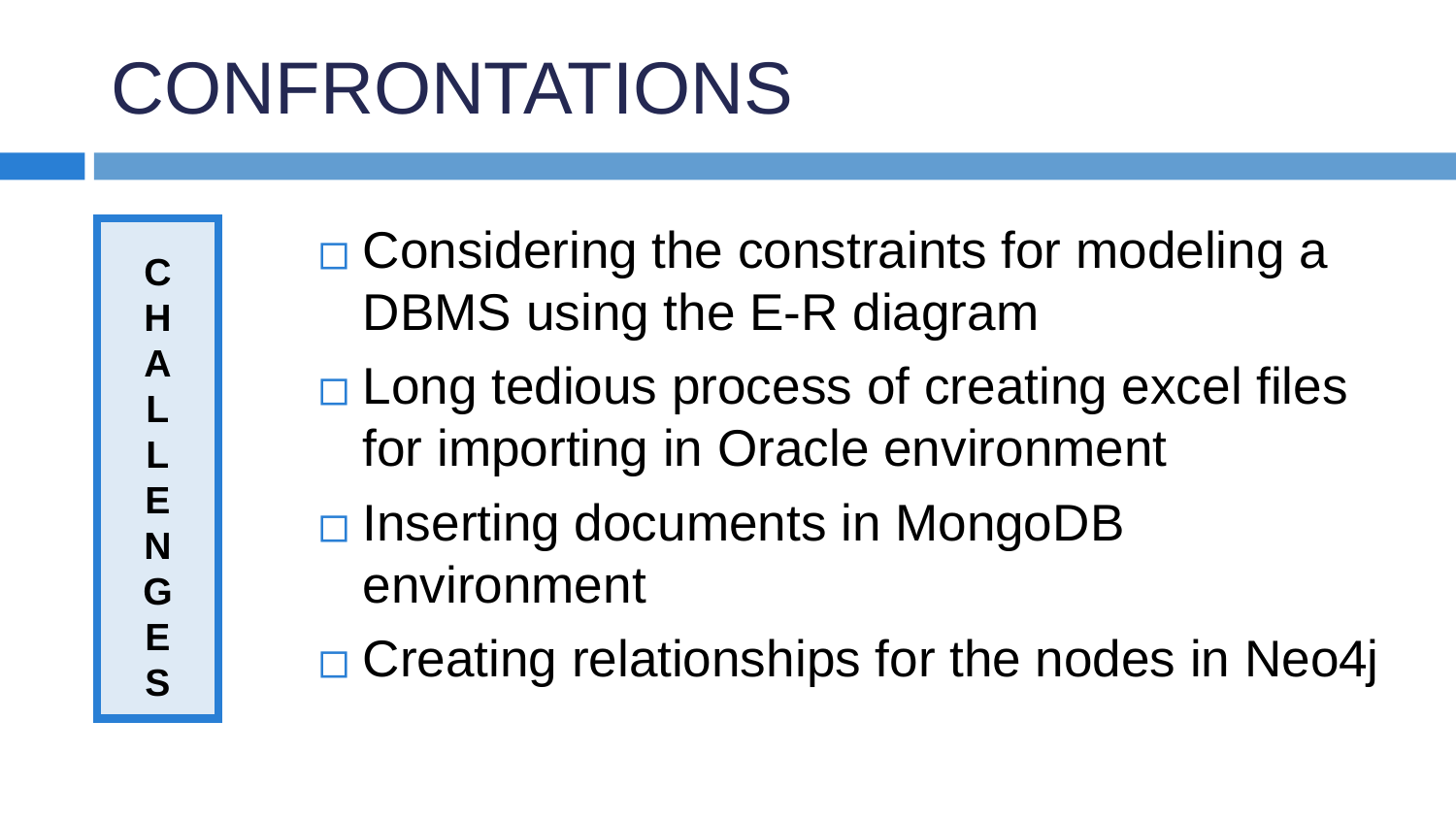

# CONFRONTATIONS
Considering the constraints for modeling a DBMS using the E-R diagram
Long tedious process of creating excel files for importing in Oracle environment
Inserting documents in MongoDB environment
Creating relationships for the nodes in Neo4j
C
H
A
L
L
E
N
G
E
S